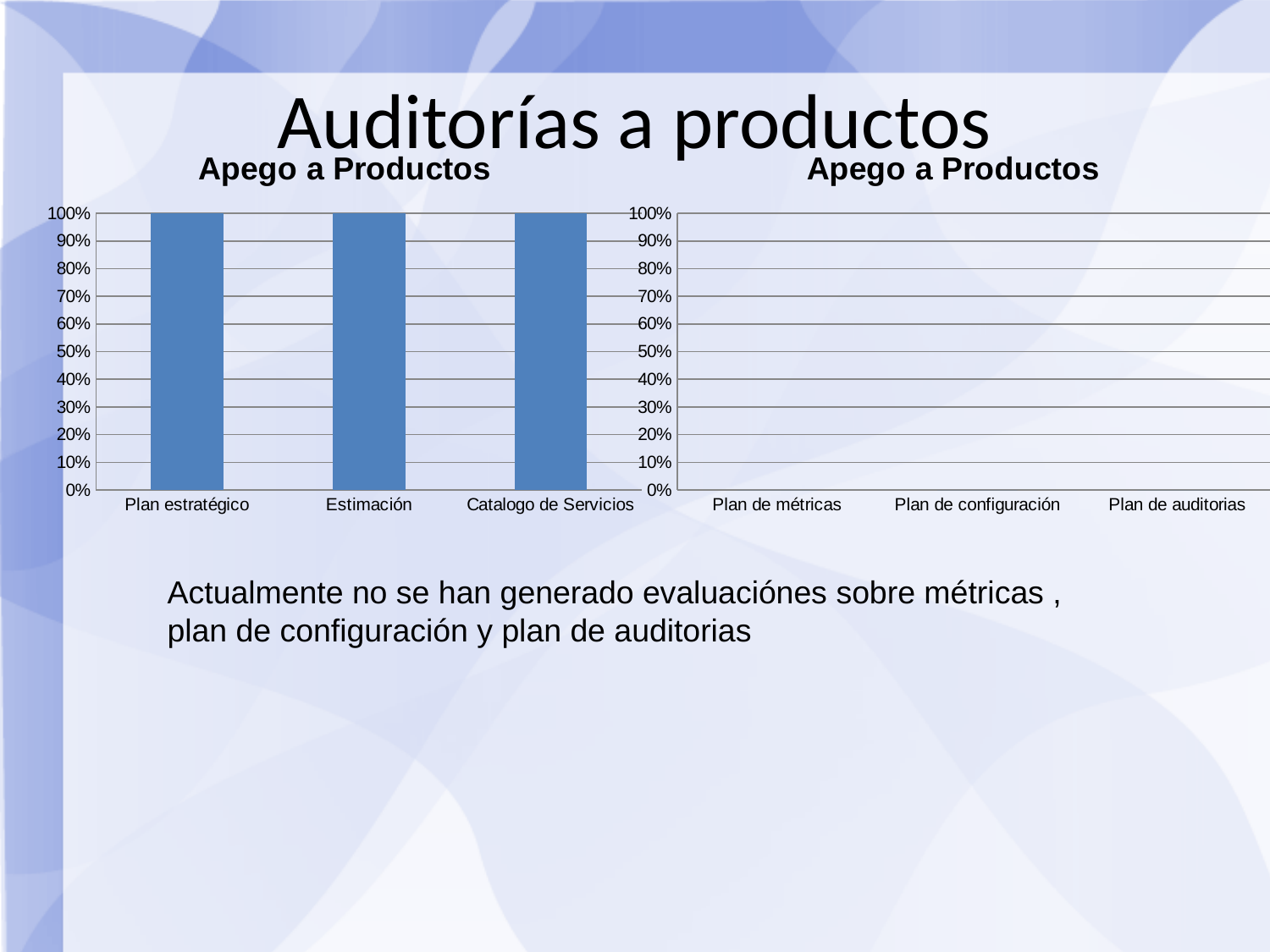

Auditorías a productos

### Chart: Apego a Productos

| Category |  |
|---|---|
| Plan estratégico | 1.0 |
| Estimación | 1.0 |
| Catalogo de Servicios | 1.0 |

### Chart: Apego a Productos

| Category |  |
|---|---|
| Plan de métricas | 0.0 |
| Plan de configuración | 0.0 |
| Plan de auditorias | 0.0 |
Actualmente no se han generado evaluaciónes sobre métricas , plan de configuración y plan de auditorias